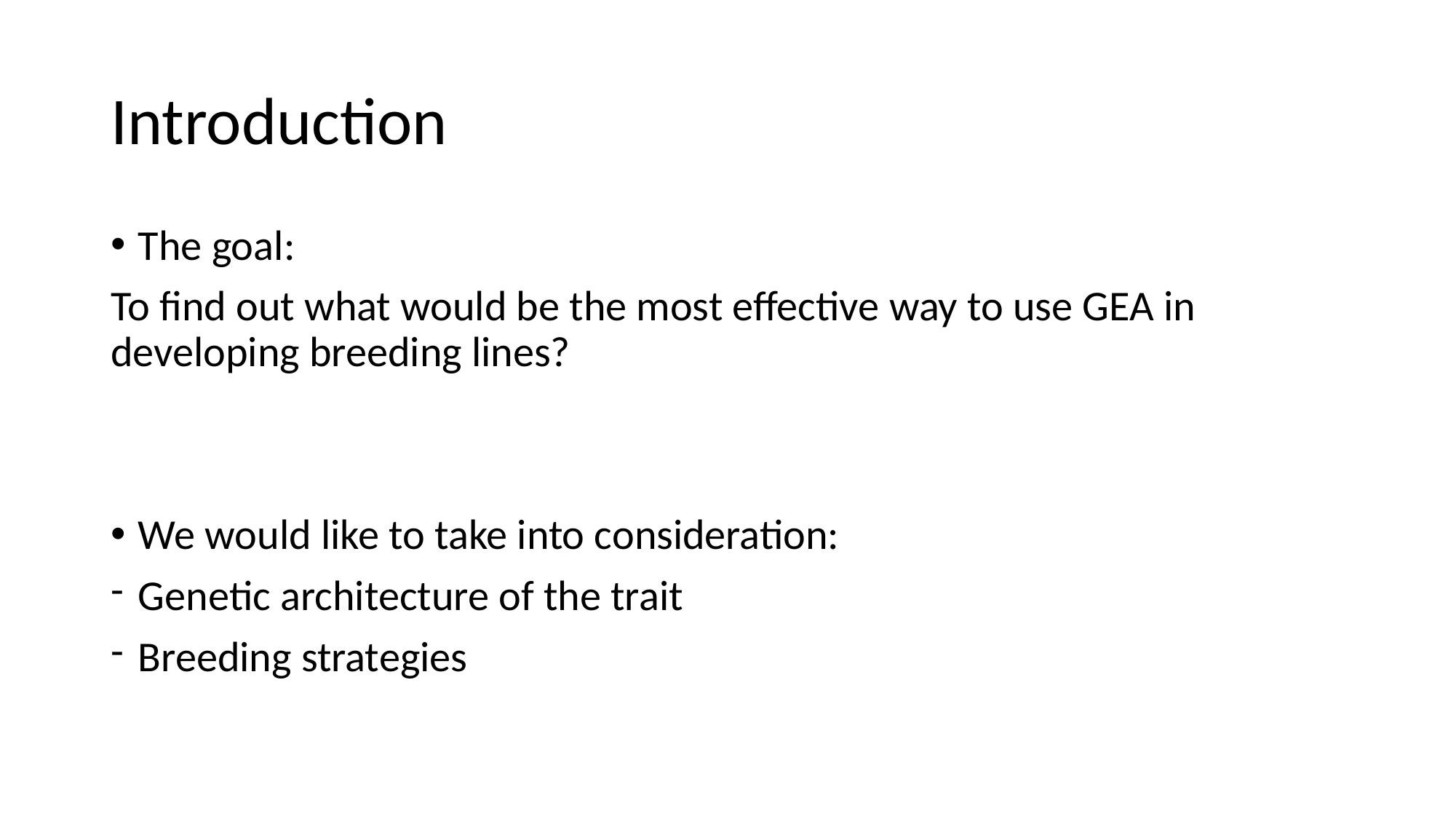

# Introduction
The goal:
To find out what would be the most effective way to use GEA in developing breeding lines?

We would like to take into consideration:
Genetic architecture of the trait
Breeding strategies